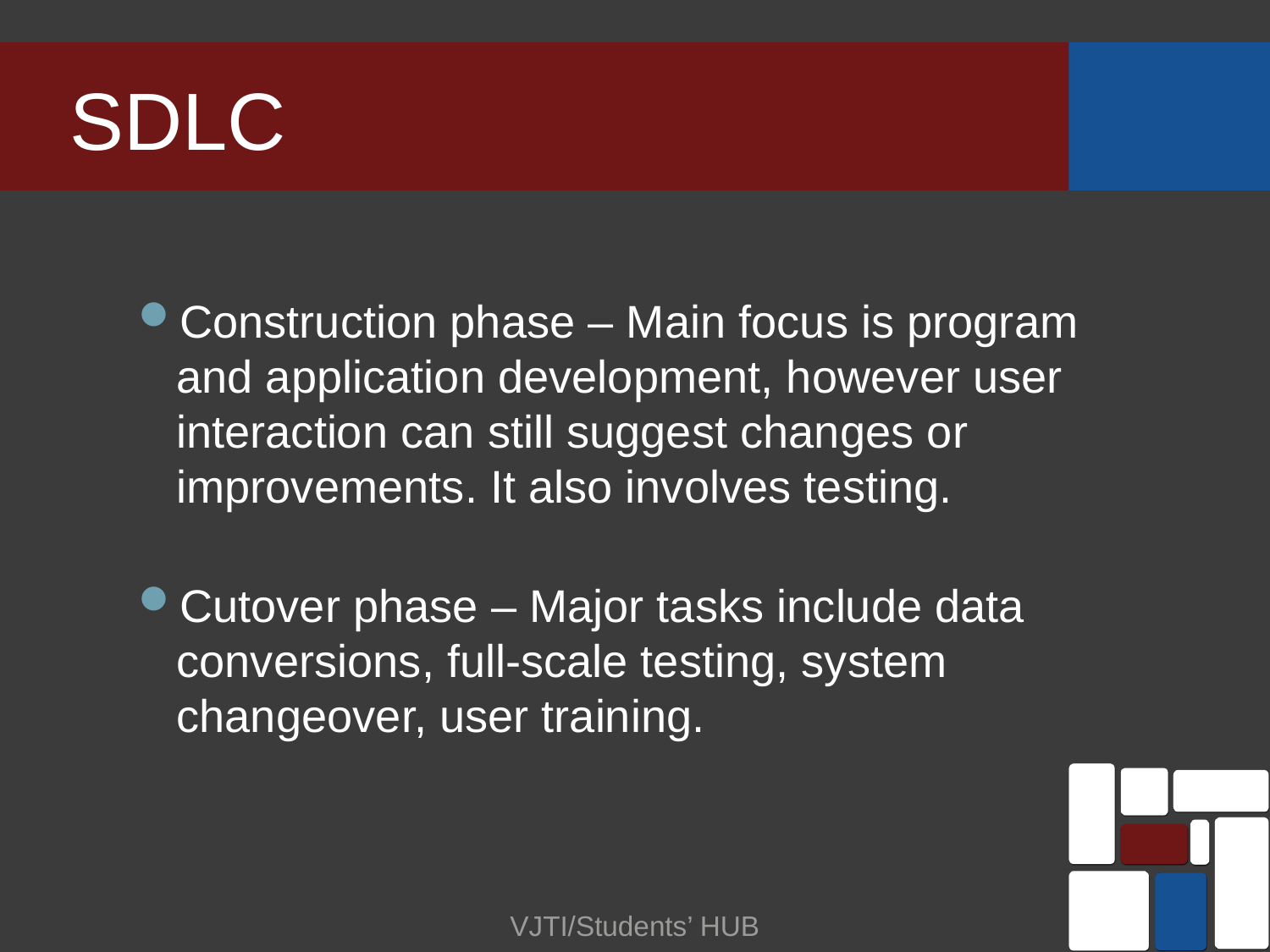

# SDLC

Construction phase – Main focus is program and application development, however user interaction can still suggest changes or improvements. It also involves testing.
Cutover phase – Major tasks include data conversions, full-scale testing, system changeover, user training.

VJTI/Students’ HUB